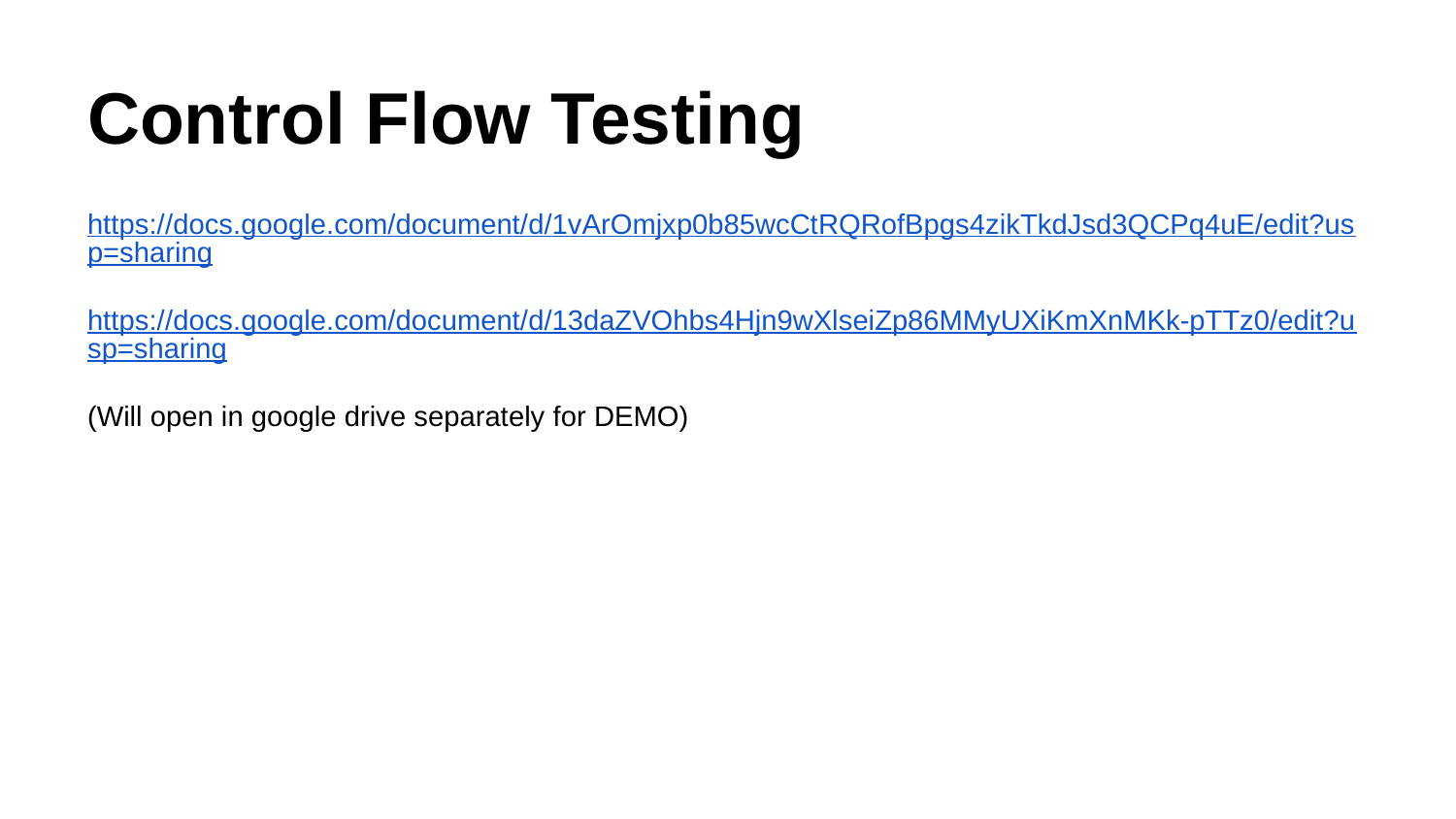

# Control Flow Testing
https://docs.google.com/document/d/1vArOmjxp0b85wcCtRQRofBpgs4zikTkdJsd3QCPq4uE/edit?usp=sharing

https://docs.google.com/document/d/13daZVOhbs4Hjn9wXlseiZp86MMyUXiKmXnMKk-pTTz0/edit?usp=sharing

(Will open in google drive separately for DEMO)